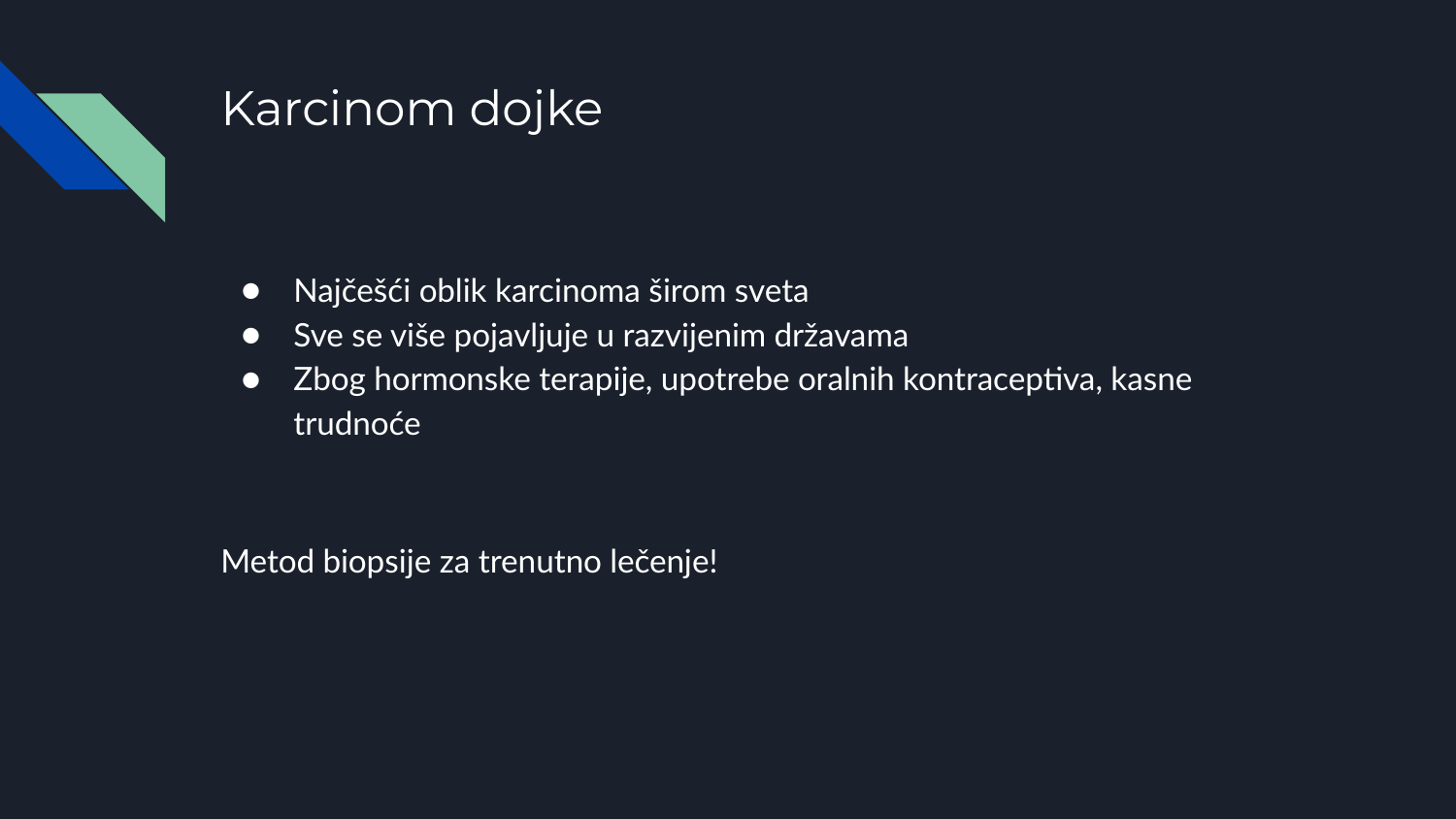

Karcinom dojke
Najčešći oblik karcinoma širom sveta
Sve se više pojavljuje u razvijenim državama
Zbog hormonske terapije, upotrebe oralnih kontraceptiva, kasne trudnoće

Metod biopsije za trenutno lečenje!